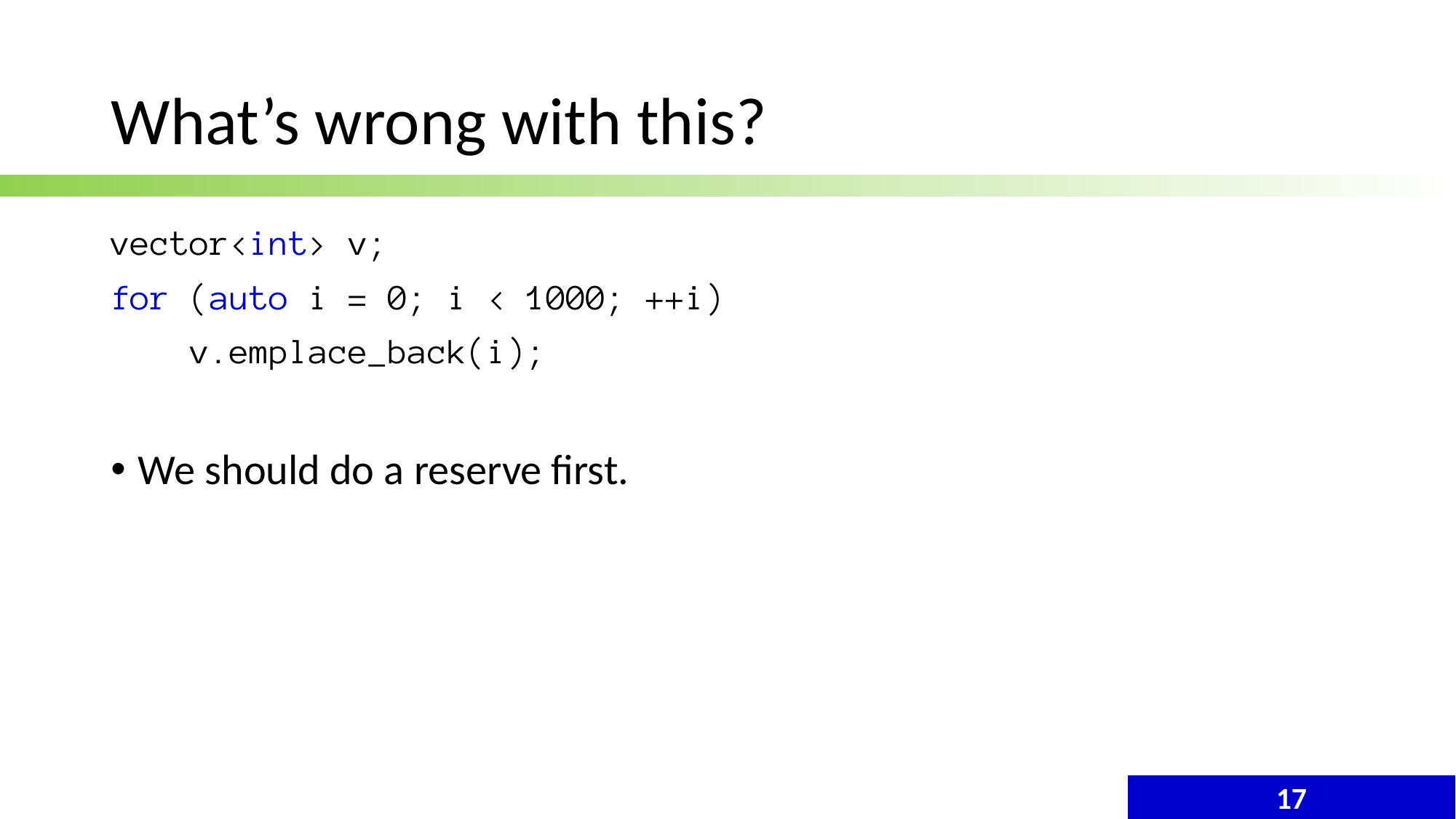

# What’s wrong with this?
vector<int> v;
for (auto i = 0; i < 1000; ++i)
    v.emplace_back(i);

We should do a reserve first.

17